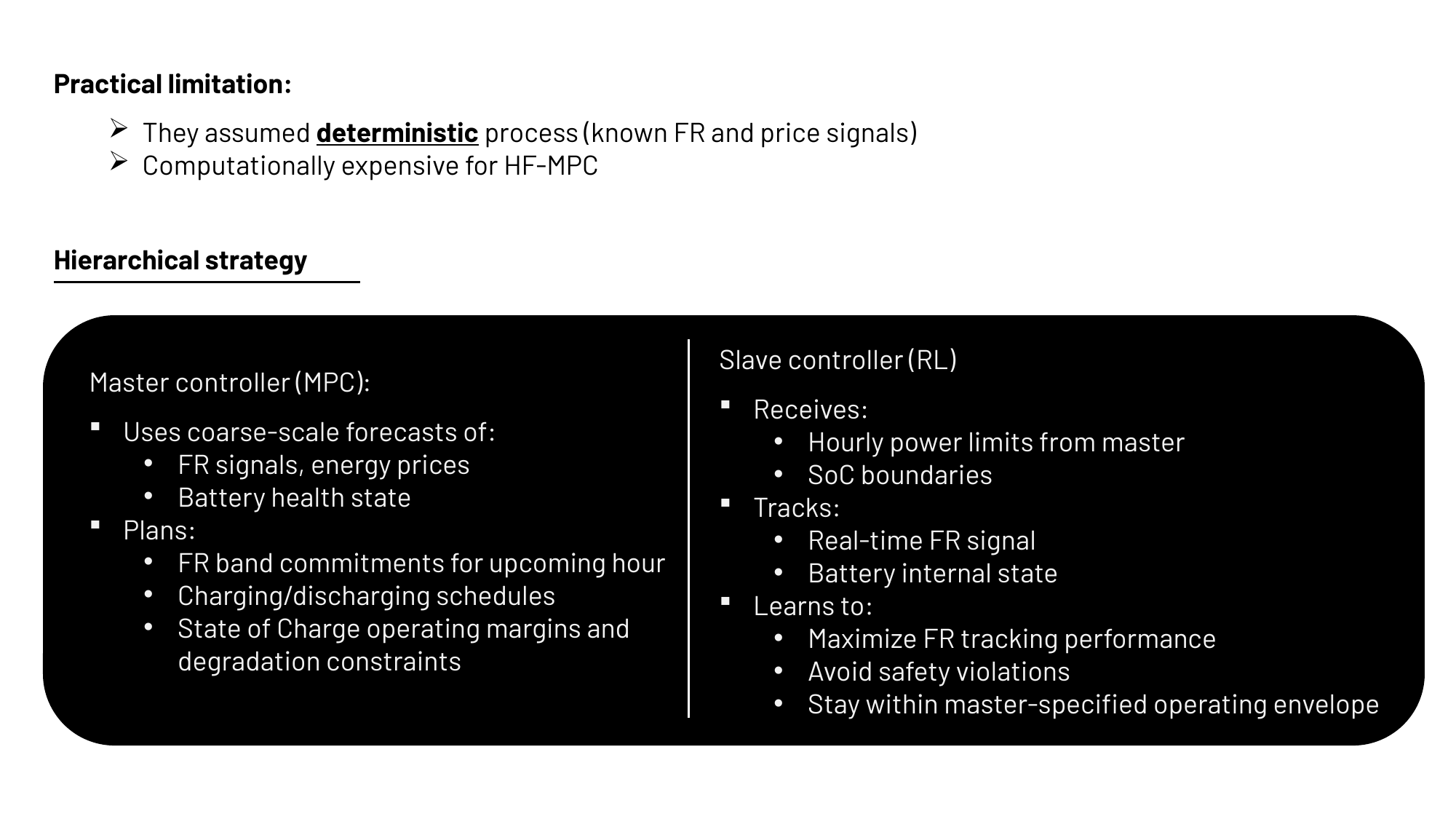

Practical limitation:
They assumed deterministic process (known FR and price signals)
Computationally expensive for HF-MPC

Hierarchical strategy

Slave controller (RL)
Receives:
Hourly power limits from master
SoC boundaries
Tracks:
Real-time FR signal
Battery internal state
Learns to:
Maximize FR tracking performance
Avoid safety violations
Stay within master-specified operating envelope

Master controller (MPC):
Uses coarse-scale forecasts of:
FR signals, energy prices
Battery health state
Plans:
FR band commitments for upcoming hour
Charging/discharging schedules
State of Charge operating margins and degradation constraints